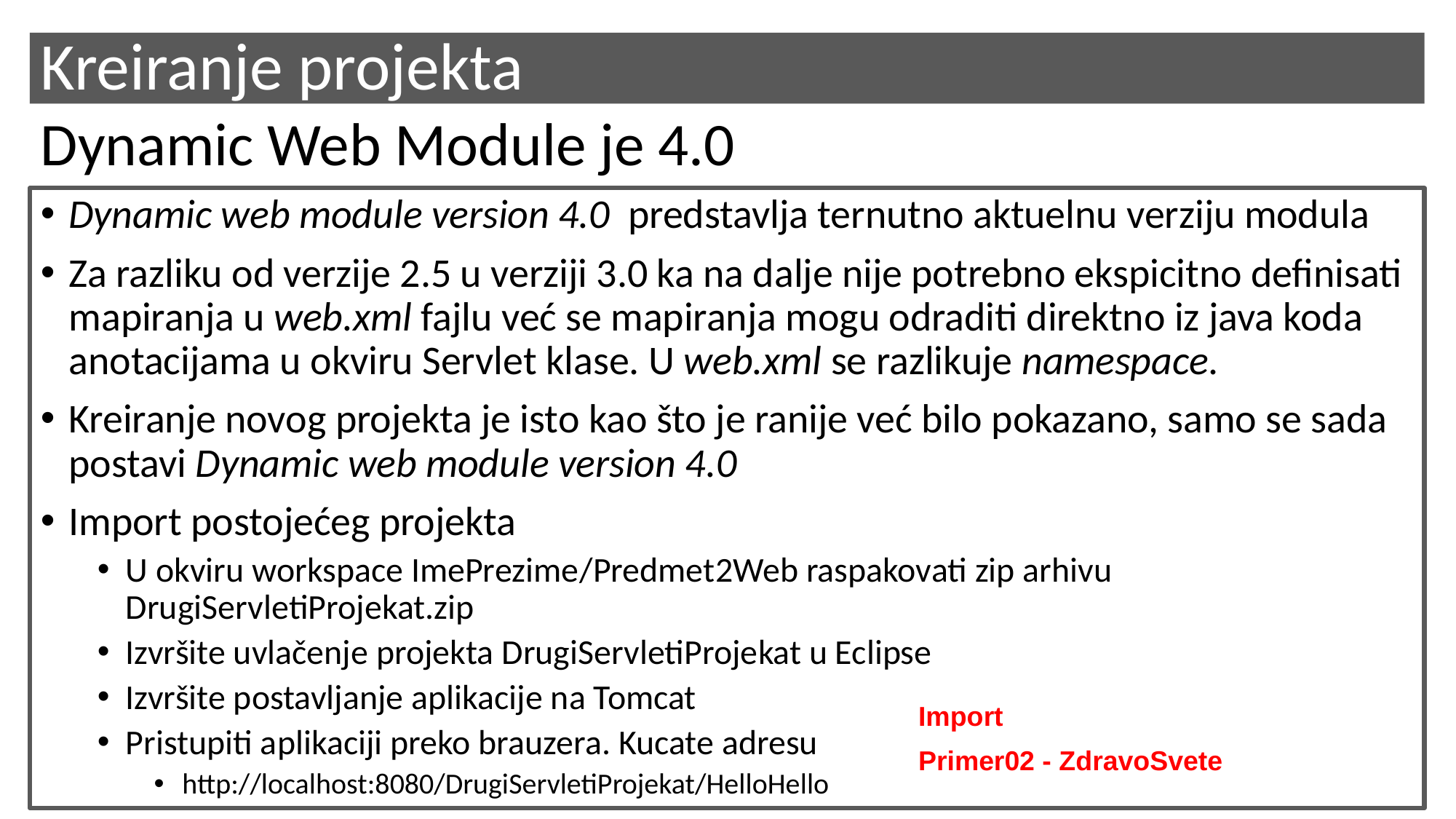

# Kreiranje projekta
Dynamic Web Module je 4.0
Dynamic web module version 4.0  predstavlja ternutno aktuelnu verziju modula
Za razliku od verzije 2.5 u verziji 3.0 ka na dalje nije potrebno ekspicitno definisati mapiranja u web.xml fajlu već se mapiranja mogu odraditi direktno iz java koda anotacijama u okviru Servlet klase. U web.xml se razlikuje namespace.
Kreiranje novog projekta je isto kao što je ranije već bilo pokazano, samo se sada postavi Dynamic web module version 4.0
Import postojećeg projekta
U okviru workspace ImePrezime/Predmet2Web raspakovati zip arhivu DrugiServletiProjekat.zip
Izvršite uvlačenje projekta DrugiServletiProjekat u Eclipse
Izvršite postavljanje aplikacije na Tomcat
Pristupiti aplikaciji preko brauzera. Kucate adresu
http://localhost:8080/DrugiServletiProjekat/HelloHello

Import
Primer02 - ZdravoSvete